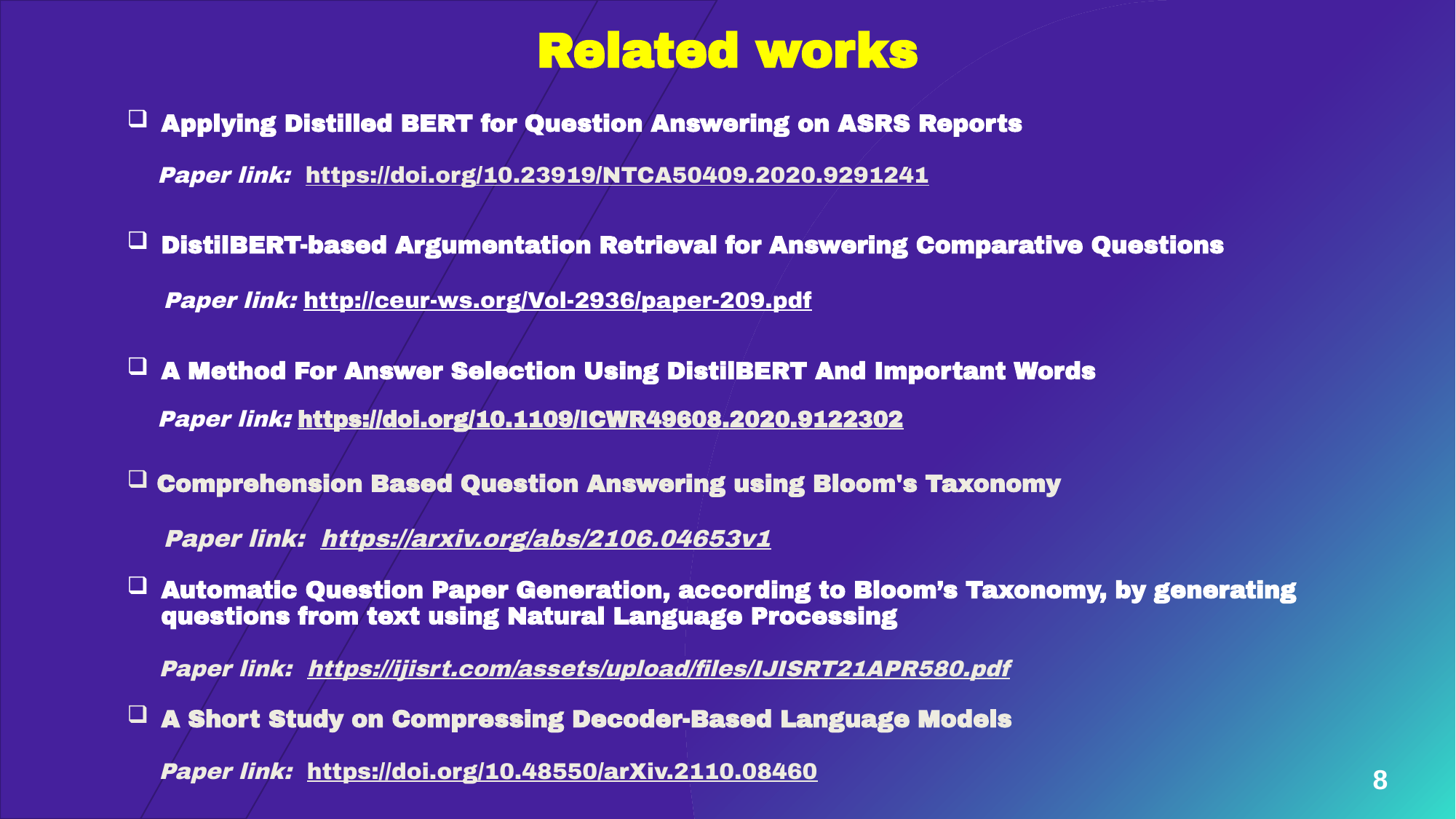

# Related works
Applying Distilled BERT for Question Answering on ASRS Reports

    Paper link:  https://doi.org/10.23919/NTCA50409.2020.9291241

DistilBERT-based Argumentation Retrieval for Answering Comparative Questions

    Paper link: http://ceur-ws.org/Vol-2936/paper-209.pdf

A Method For Answer Selection Using DistilBERT And Important Words

    Paper link: https://doi.org/10.1109/ICWR49608.2020.9122302

 Comprehension Based Question Answering using Bloom's Taxonomy

    Paper link:  https://arxiv.org/abs/2106.04653v1

Automatic Question Paper Generation, according to Bloom’s Taxonomy, by generating questions from text using Natural Language Processing

    Paper link:  https://ijisrt.com/assets/upload/files/IJISRT21APR580.pdf

A Short Study on Compressing Decoder-Based Language Models

    Paper link:  https://doi.org/10.48550/arXiv.2110.08460